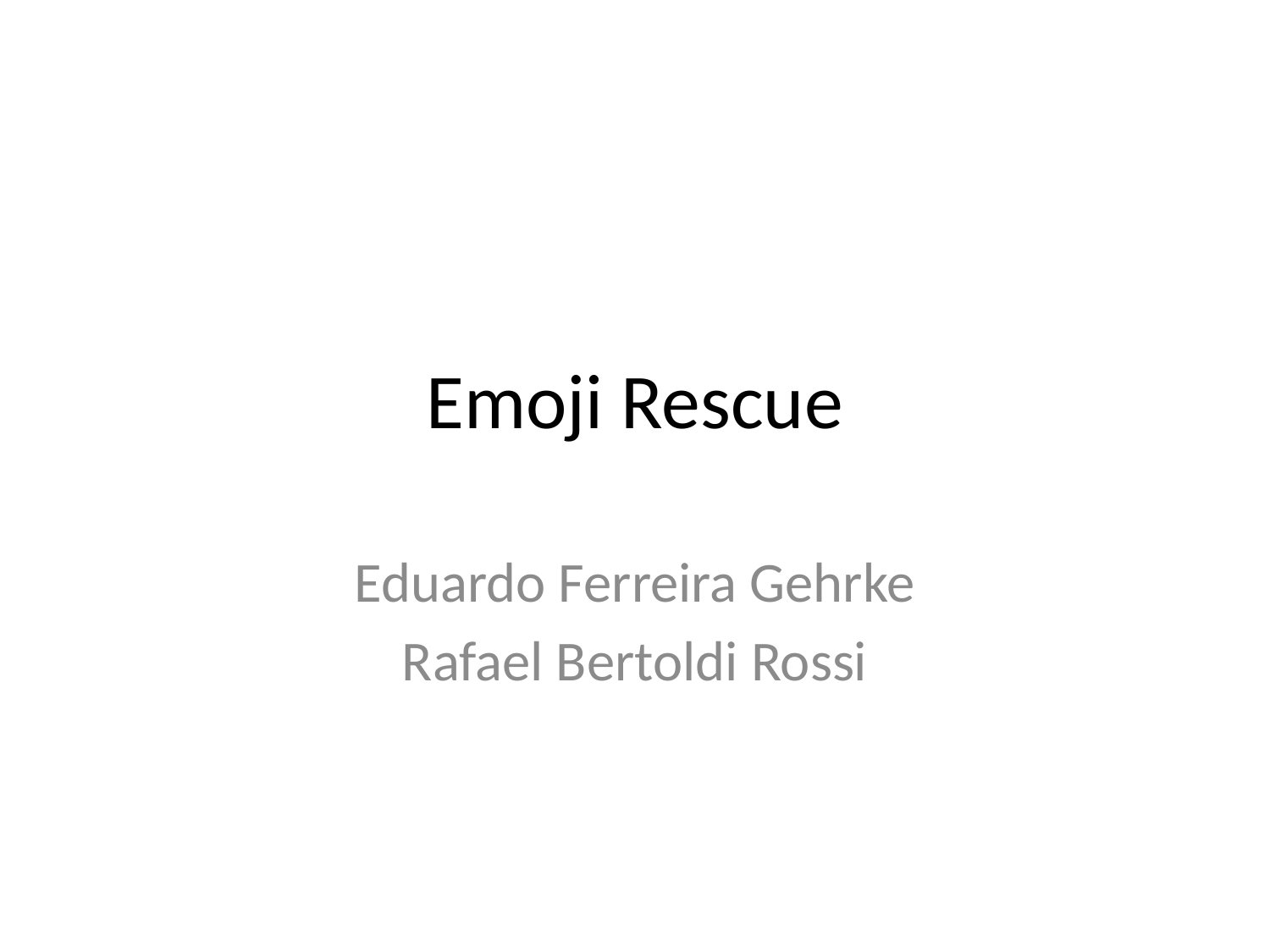

# Emoji Rescue
Eduardo Ferreira Gehrke
Rafael Bertoldi Rossi